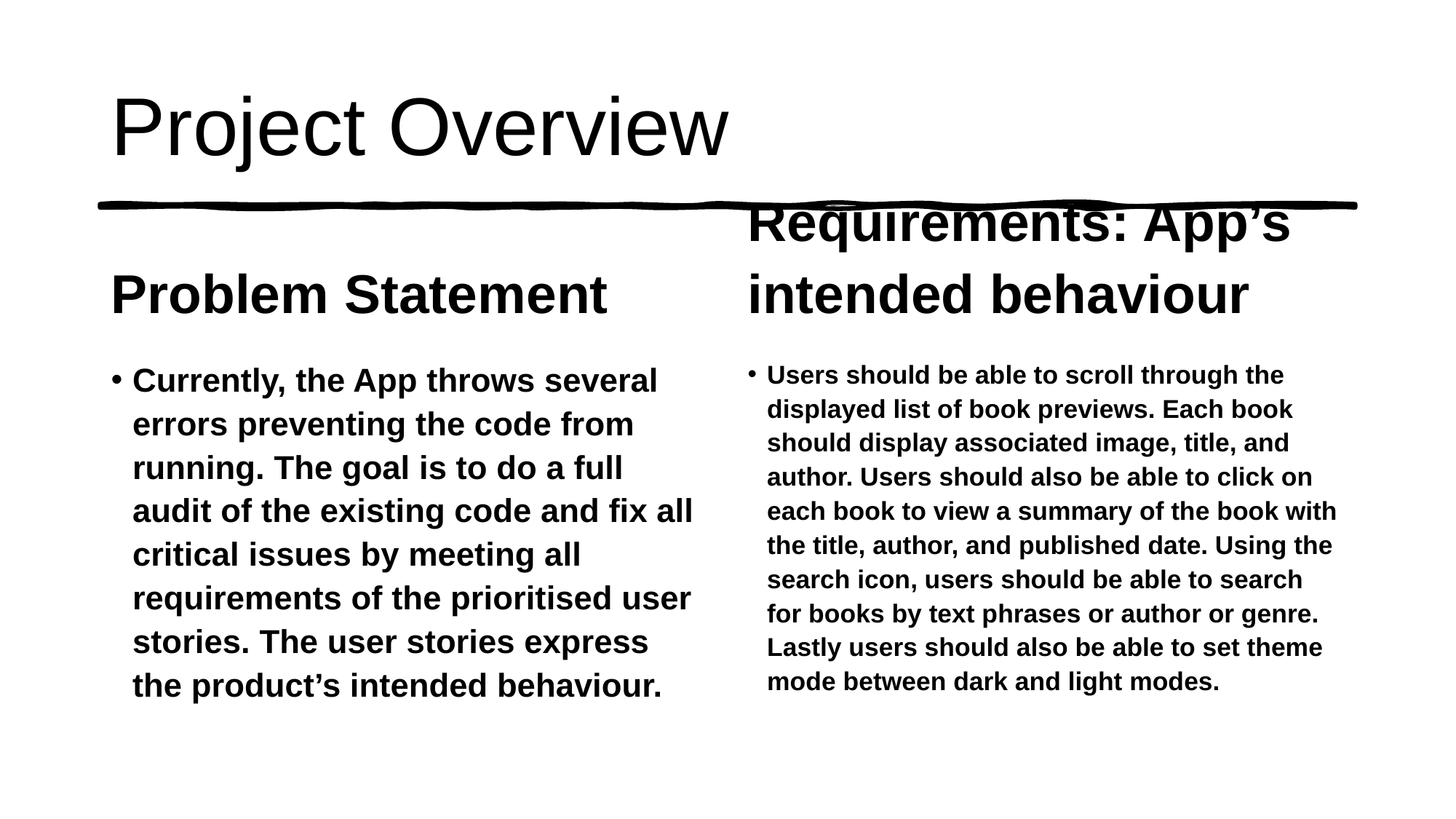

# Project Overview
Problem Statement
Requirements: App’s intended behaviour
Currently, the App throws several errors preventing the code from running. The goal is to do a full audit of the existing code and fix all critical issues by meeting all requirements of the prioritised user stories. The user stories express the product’s intended behaviour.
Users should be able to scroll through the displayed list of book previews. Each book should display associated image, title, and author. Users should also be able to click on each book to view a summary of the book with the title, author, and published date. Using the search icon, users should be able to search for books by text phrases or author or genre. Lastly users should also be able to set theme mode between dark and light modes.